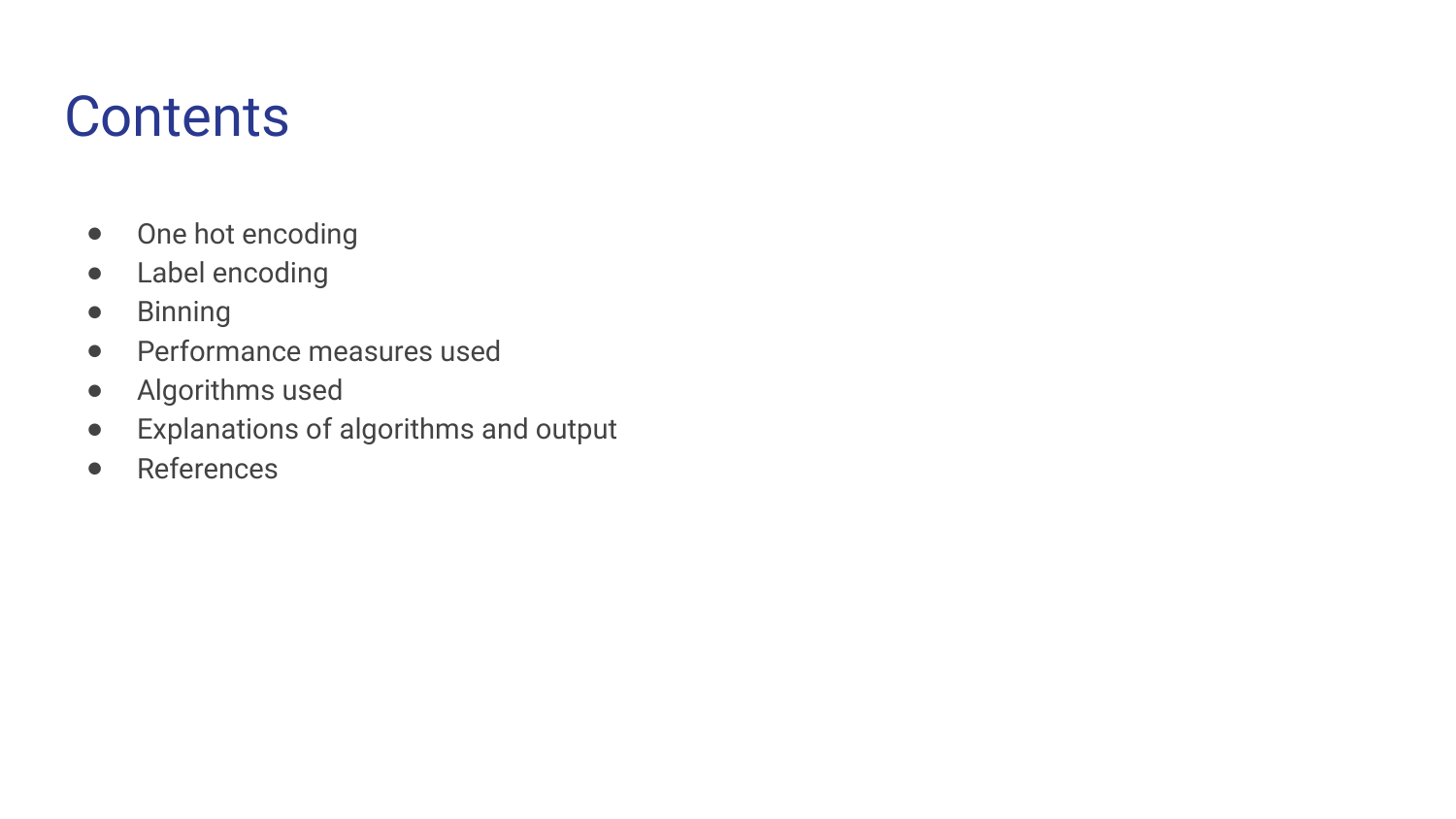

# Contents
One hot encoding
Label encoding
Binning
Performance measures used
Algorithms used
Explanations of algorithms and output
References